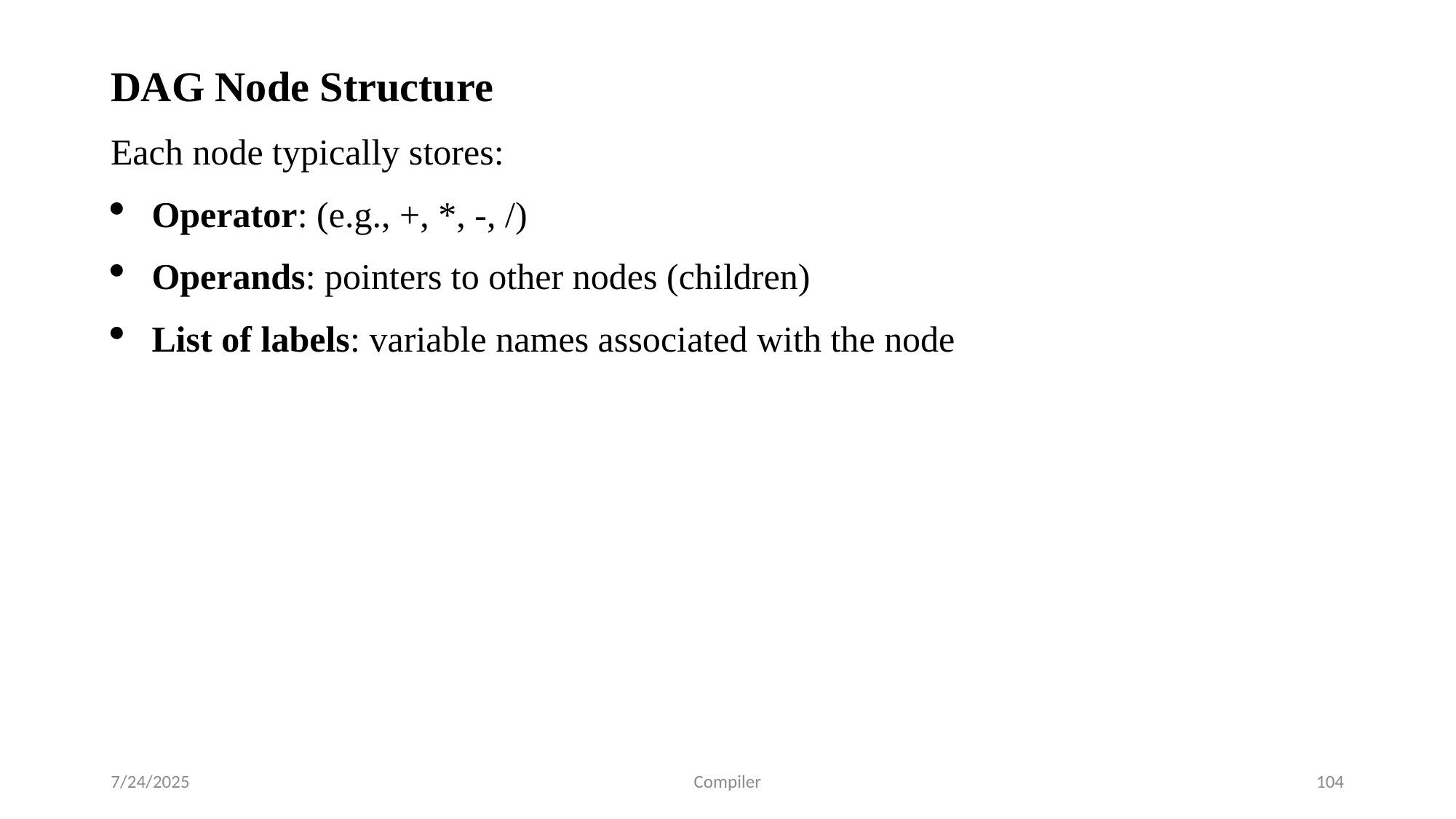

DAG Node Structure
Each node typically stores:
Operator: (e.g., +, *, -, /)
Operands: pointers to other nodes (children)
List of labels: variable names associated with the node
7/24/2025
Compiler
104